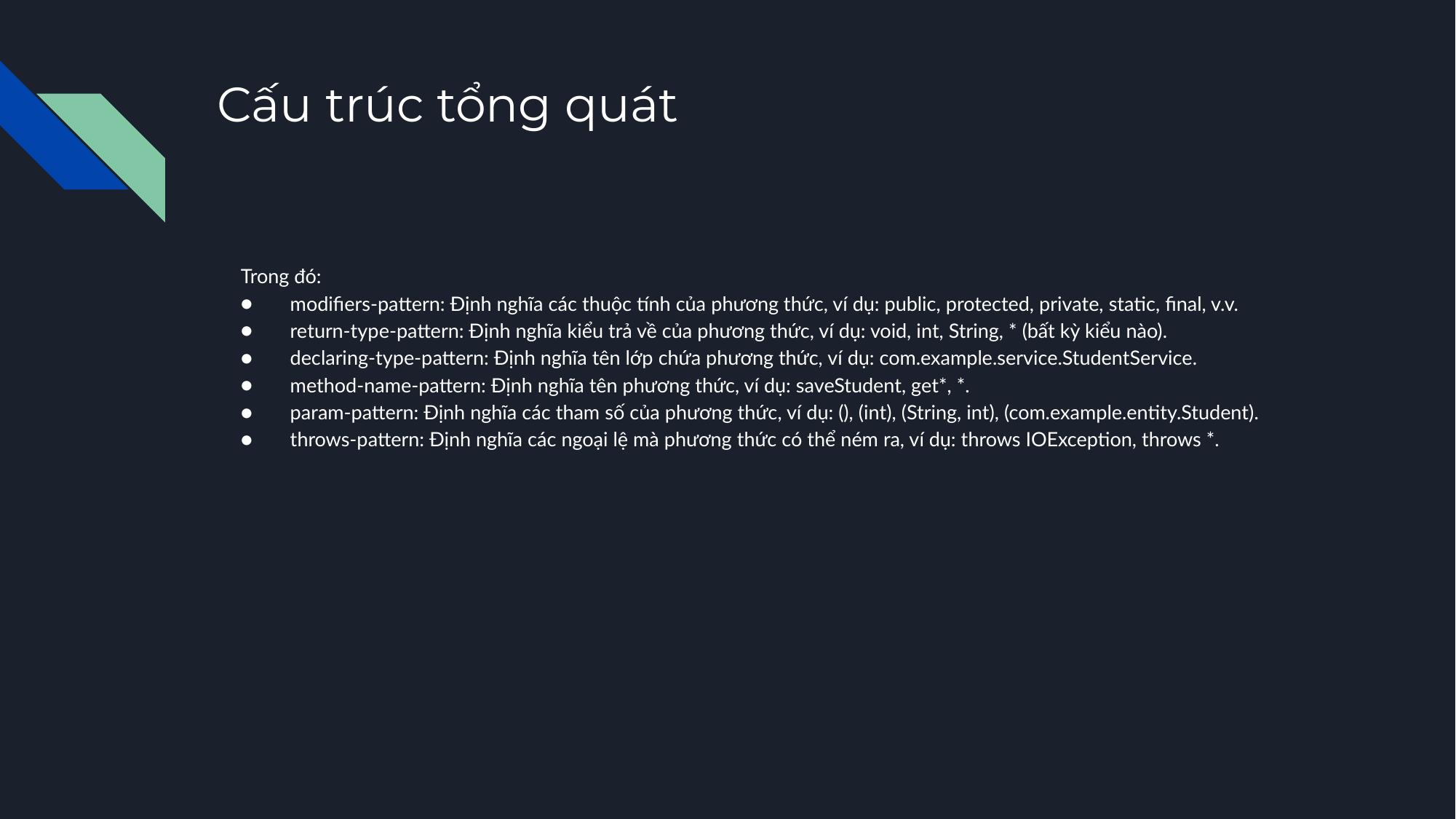

# Cấu trúc tổng quát
Trong đó:
modifiers-pattern: Định nghĩa các thuộc tính của phương thức, ví dụ: public, protected, private, static, final, v.v.
return-type-pattern: Định nghĩa kiểu trả về của phương thức, ví dụ: void, int, String, * (bất kỳ kiểu nào).
declaring-type-pattern: Định nghĩa tên lớp chứa phương thức, ví dụ: com.example.service.StudentService.
method-name-pattern: Định nghĩa tên phương thức, ví dụ: saveStudent, get*, *.
param-pattern: Định nghĩa các tham số của phương thức, ví dụ: (), (int), (String, int), (com.example.entity.Student).
throws-pattern: Định nghĩa các ngoại lệ mà phương thức có thể ném ra, ví dụ: throws IOException, throws *.